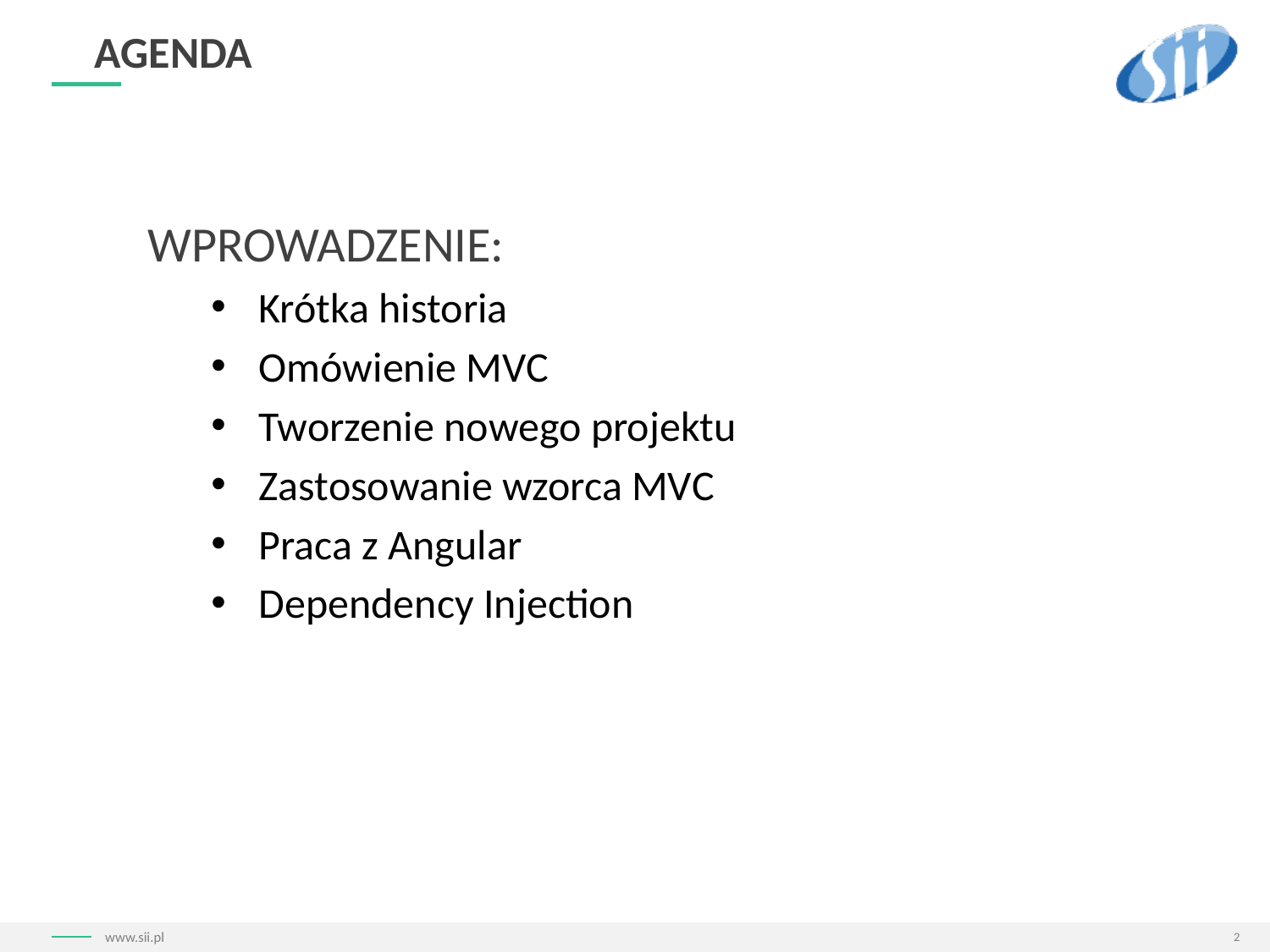

# AGENDA
Wprowadzenie:
Krótka historia
Omówienie MVC
Tworzenie nowego projektu
Zastosowanie wzorca MVC
Praca z Angular
Dependency Injection